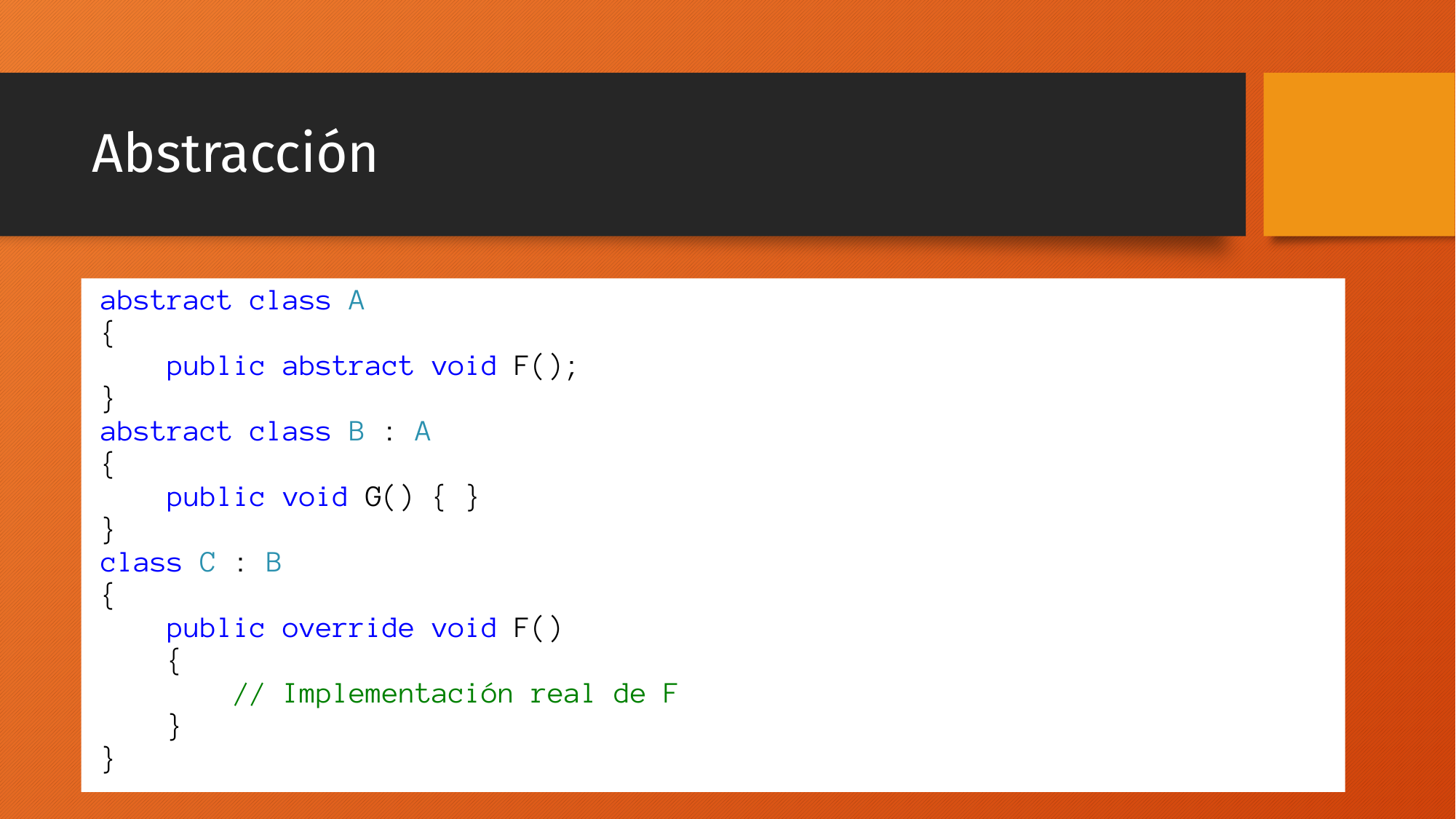

# Abstracción
abstract class A
{
    public abstract void F();
}
abstract class B : A
{
    public void G() { }
}
class C : B
{
    public override void F()
    {
        // Implementación real de F
    }
}